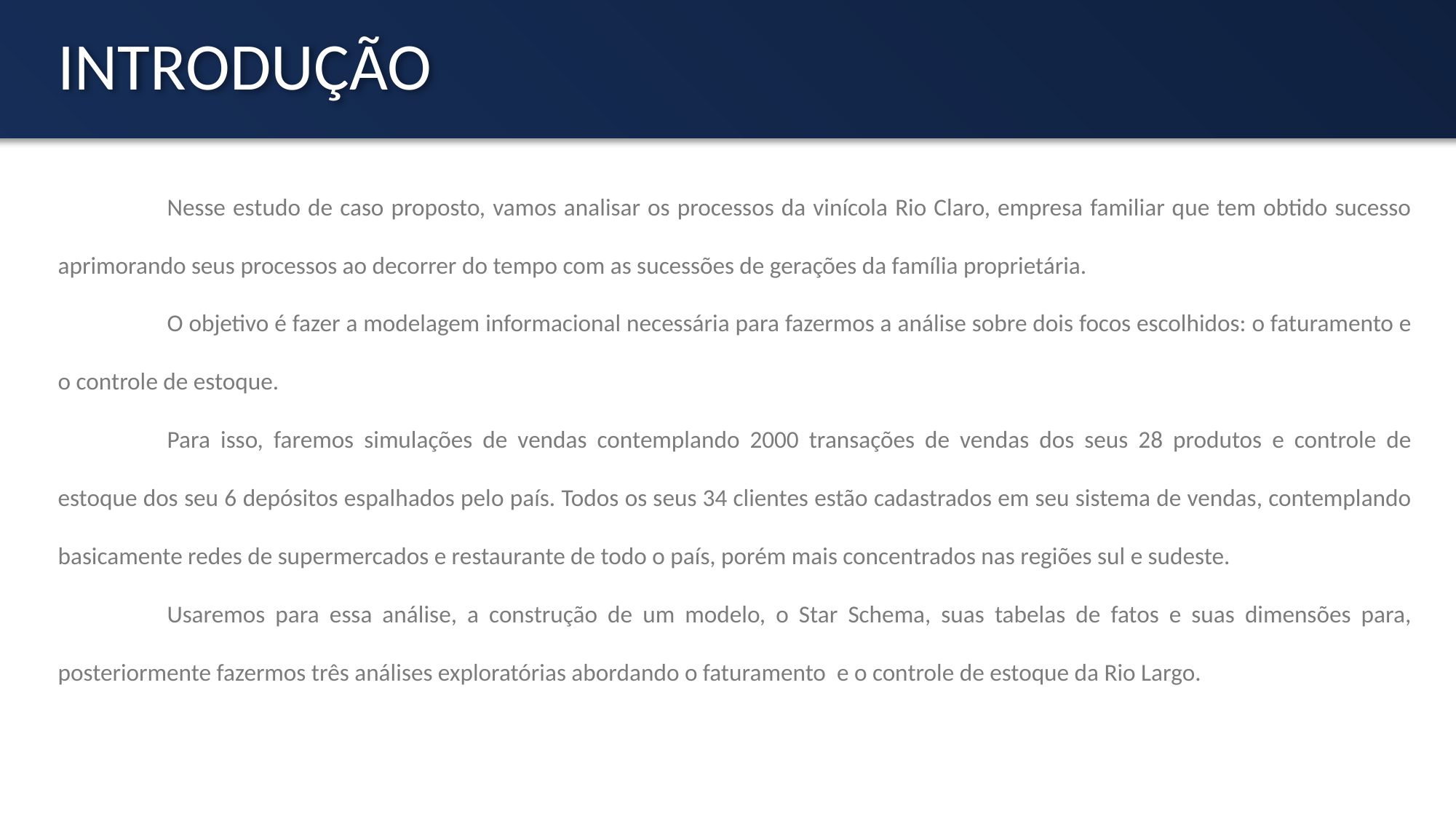

INTRODUÇÃO
	Nesse estudo de caso proposto, vamos analisar os processos da vinícola Rio Claro, empresa familiar que tem obtido sucesso aprimorando seus processos ao decorrer do tempo com as sucessões de gerações da família proprietária.
	O objetivo é fazer a modelagem informacional necessária para fazermos a análise sobre dois focos escolhidos: o faturamento e o controle de estoque.
	Para isso, faremos simulações de vendas contemplando 2000 transações de vendas dos seus 28 produtos e controle de estoque dos seu 6 depósitos espalhados pelo país. Todos os seus 34 clientes estão cadastrados em seu sistema de vendas, contemplando basicamente redes de supermercados e restaurante de todo o país, porém mais concentrados nas regiões sul e sudeste.
	Usaremos para essa análise, a construção de um modelo, o Star Schema, suas tabelas de fatos e suas dimensões para, posteriormente fazermos três análises exploratórias abordando o faturamento  e o controle de estoque da Rio Largo.